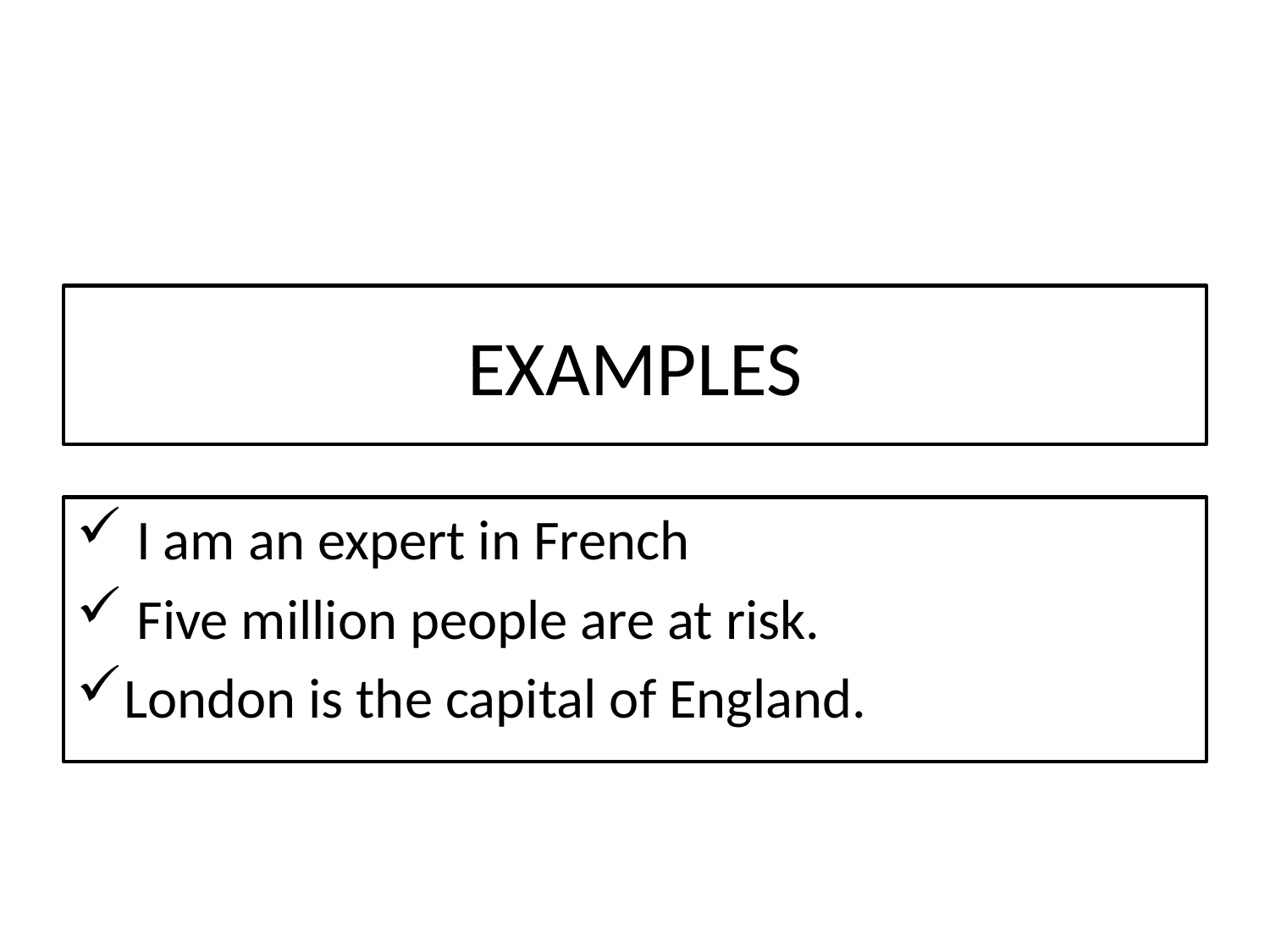

# EXAMPLES
 I am an expert in French
 Five million people are at risk.
London is the capital of England.